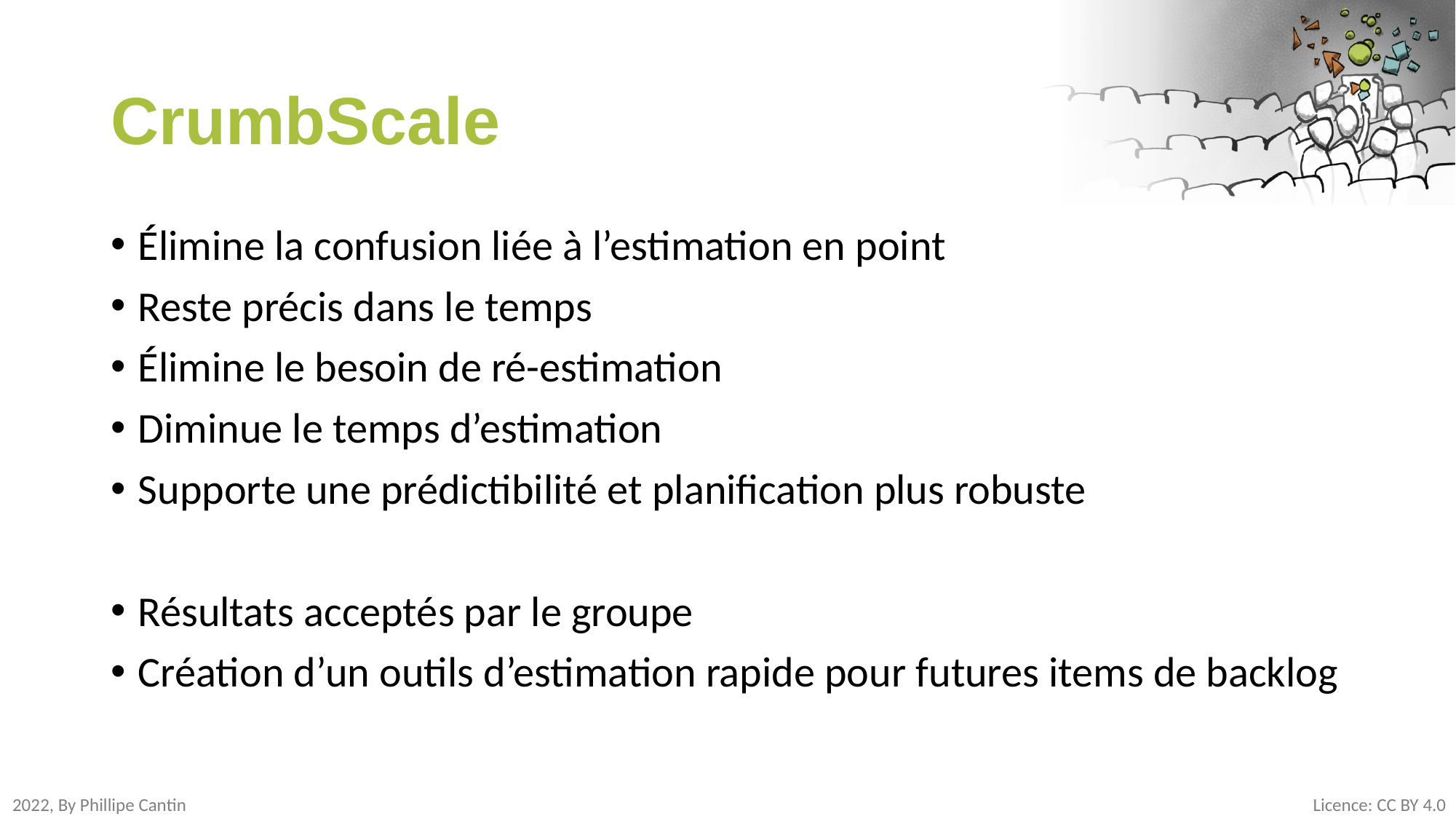

# CrumbScale
Élimine la confusion liée à l’estimation en point
Reste précis dans le temps
Élimine le besoin de ré-estimation
Diminue le temps d’estimation
Supporte une prédictibilité et planification plus robuste

Résultats acceptés par le groupe
Création d’un outils d’estimation rapide pour futures items de backlog